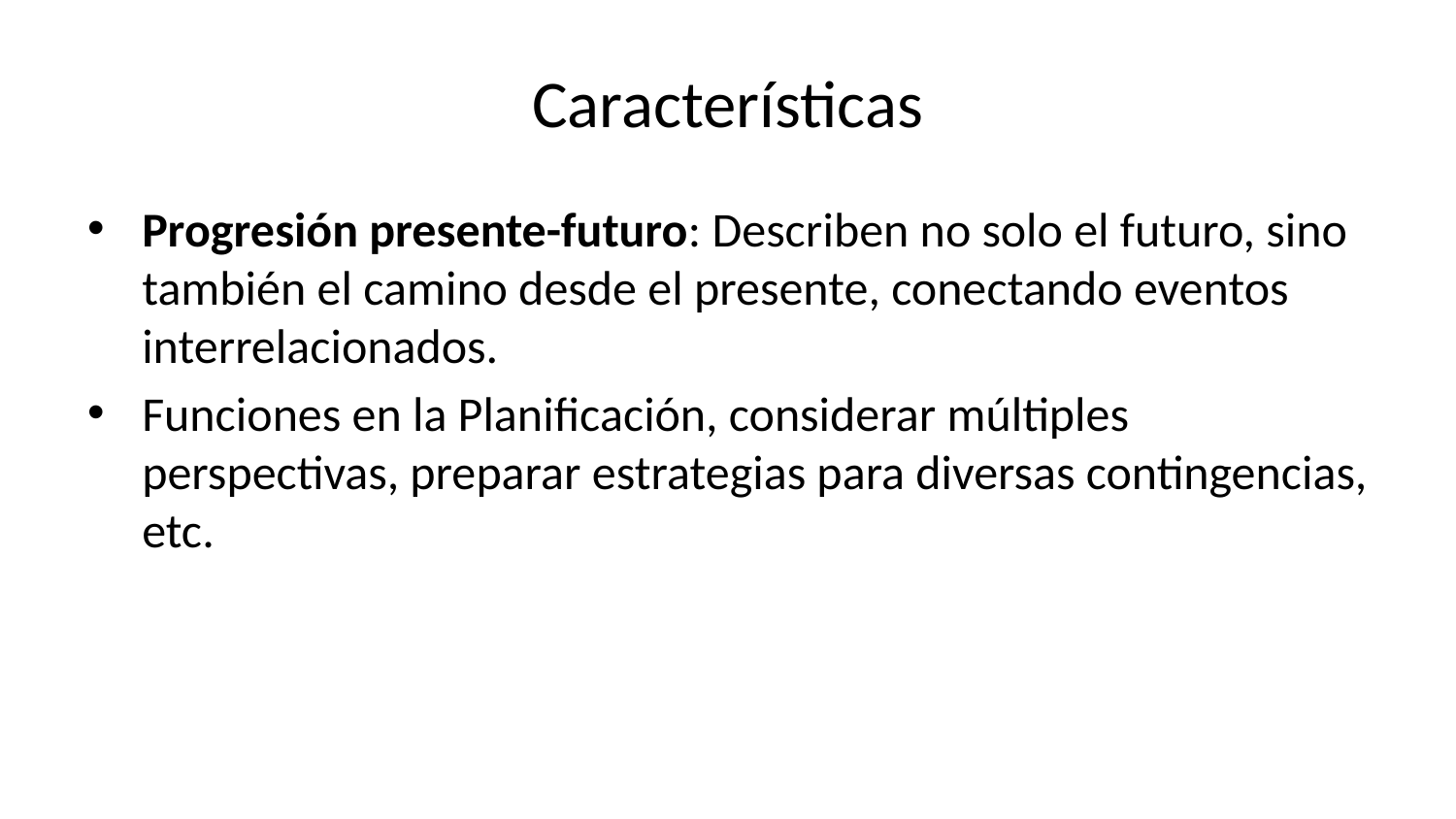

# Características
Progresión presente-futuro: Describen no solo el futuro, sino también el camino desde el presente, conectando eventos interrelacionados.
Funciones en la Planificación, considerar múltiples perspectivas, preparar estrategias para diversas contingencias, etc.